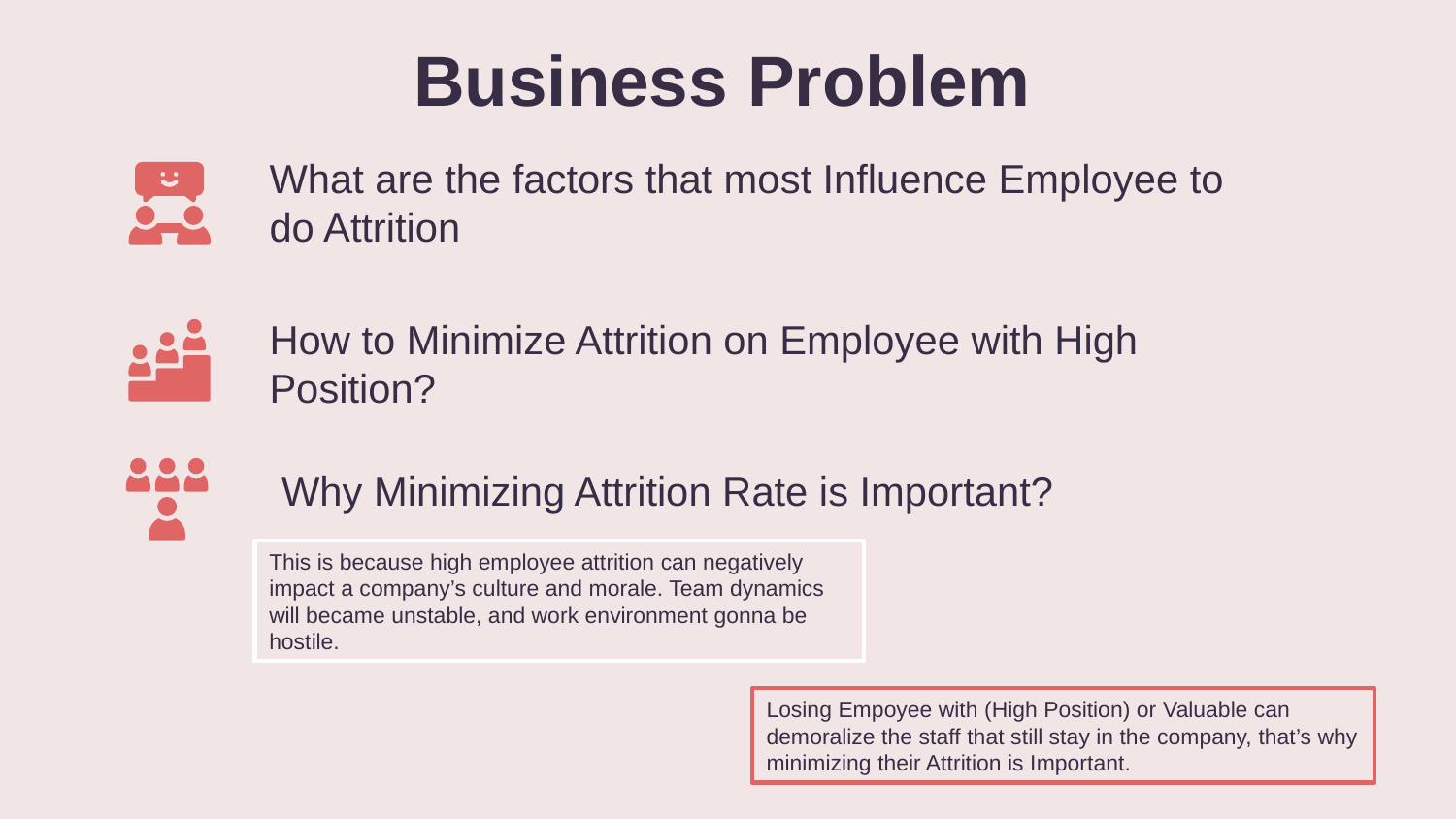

# Business Problem

What are the factors that most Influence Employee to do Attrition

How to Minimize Attrition on Employee with High Position?

Why Minimizing Attrition Rate is Important?
This is because high employee attrition can negatively impact a company’s culture and morale. Team dynamics will became unstable, and work environment gonna be hostile.
Losing Empoyee with (High Position) or Valuable can demoralize the staff that still stay in the company, that’s why minimizing their Attrition is Important.